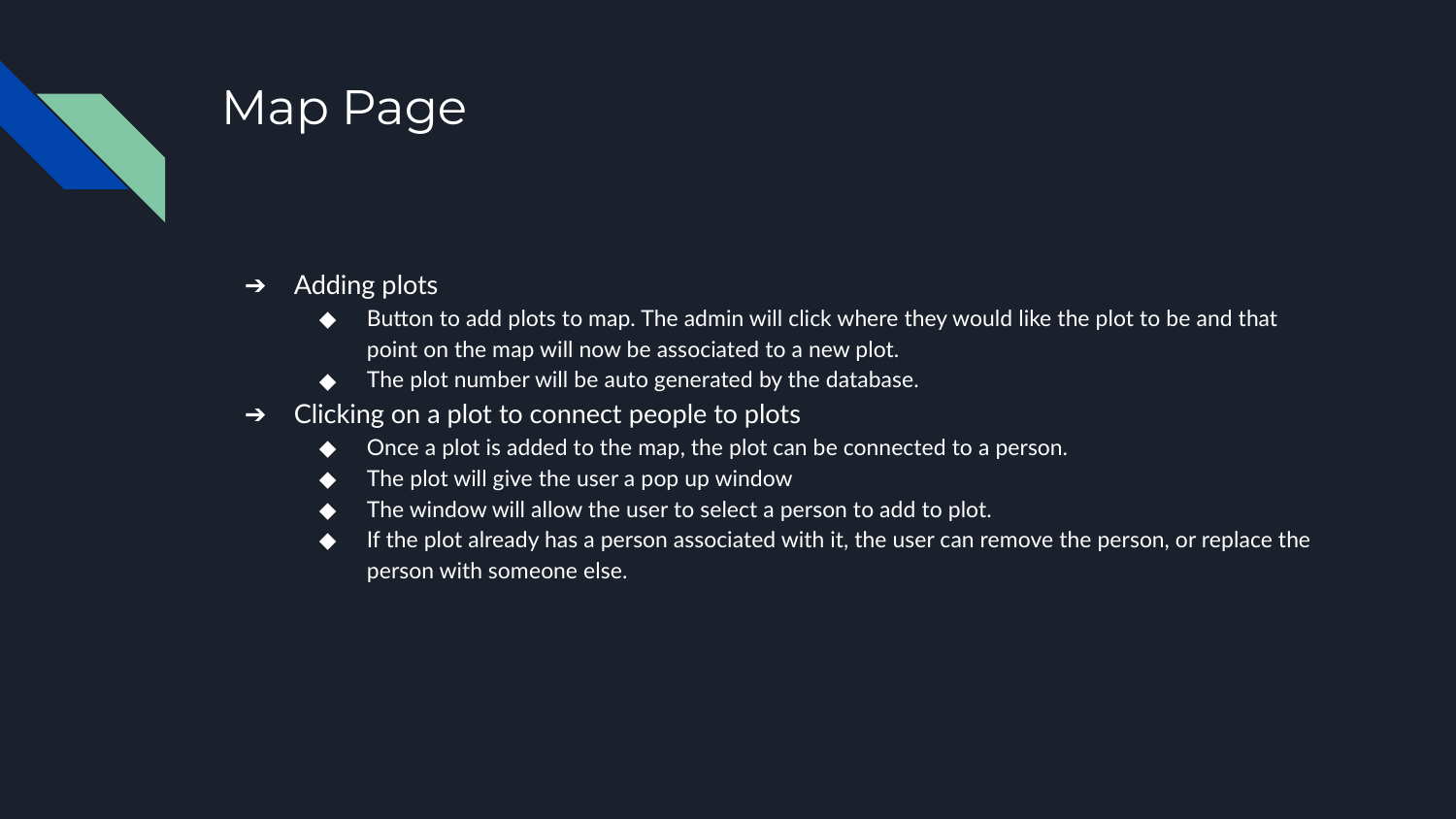

# Map Page
Adding plots
Button to add plots to map. The admin will click where they would like the plot to be and that point on the map will now be associated to a new plot.
The plot number will be auto generated by the database.
Clicking on a plot to connect people to plots
Once a plot is added to the map, the plot can be connected to a person.
The plot will give the user a pop up window
The window will allow the user to select a person to add to plot.
If the plot already has a person associated with it, the user can remove the person, or replace the person with someone else.